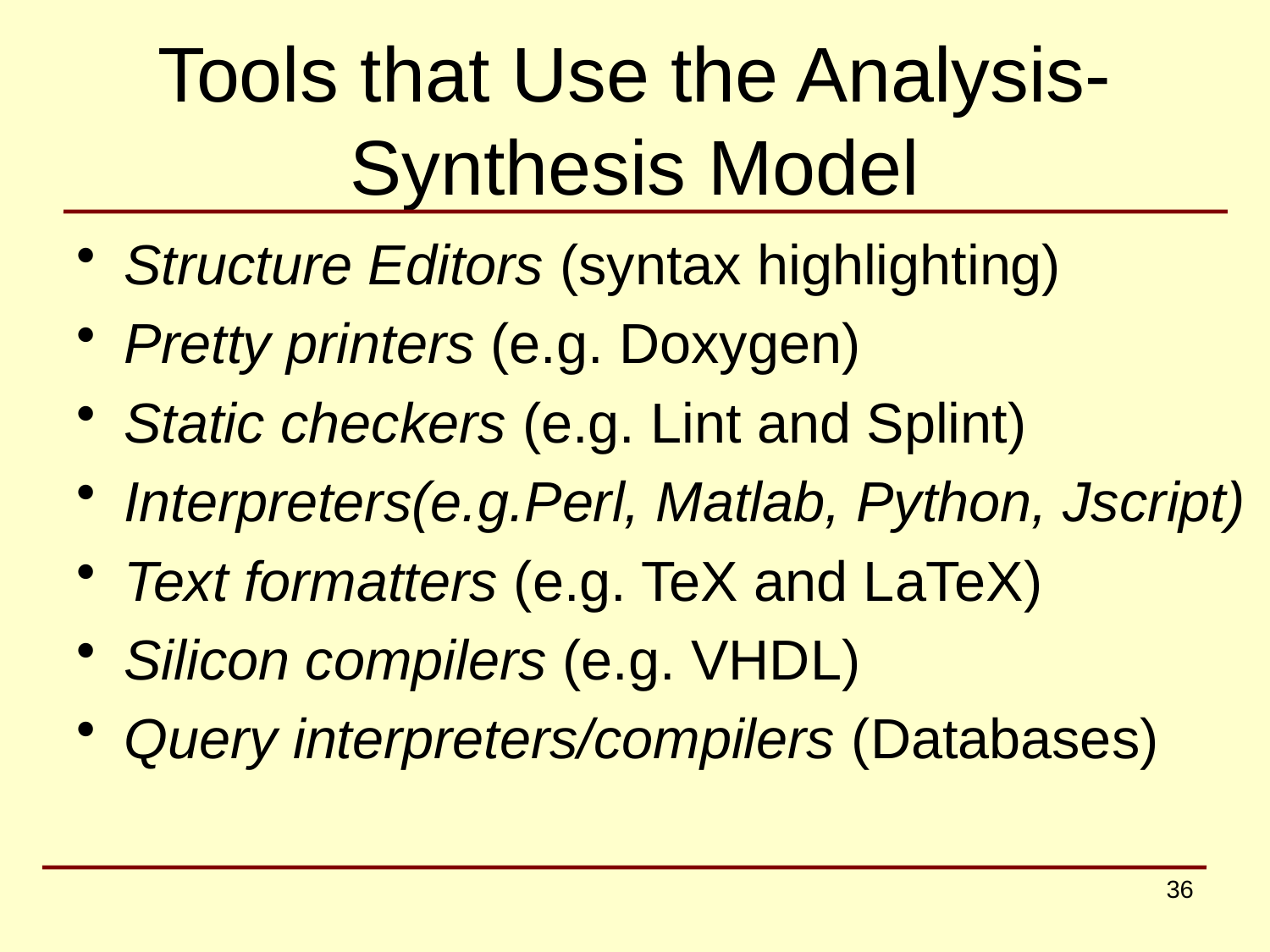

# Tools that Use the Analysis-Synthesis Model

Structure Editors (syntax highlighting)
Pretty printers (e.g. Doxygen)
Static checkers (e.g. Lint and Splint)
Interpreters(e.g.Perl, Matlab, Python, Jscript)
Text formatters (e.g. TeX and LaTeX)
Silicon compilers (e.g. VHDL)
Query interpreters/compilers (Databases)
36